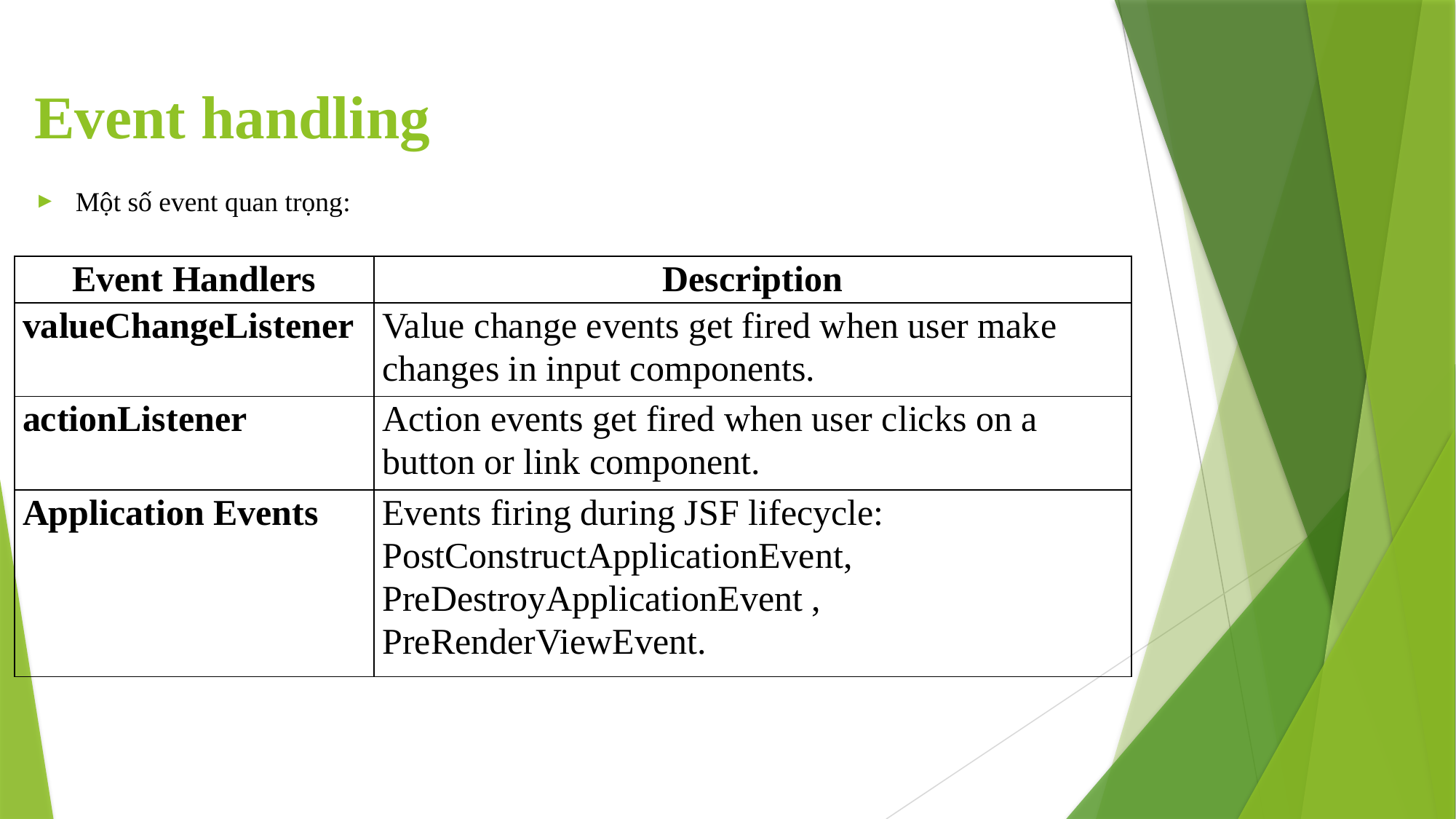

# Event handling
Một số event quan trọng:

| Event Handlers | Description |
| --- | --- |
| valueChangeListener | Value change events get fired when user make changes in input components. |
| actionListener | Action events get fired when user clicks on a button or link component. |
| Application Events | Events firing during JSF lifecycle: PostConstructApplicationEvent, PreDestroyApplicationEvent , PreRenderViewEvent. |